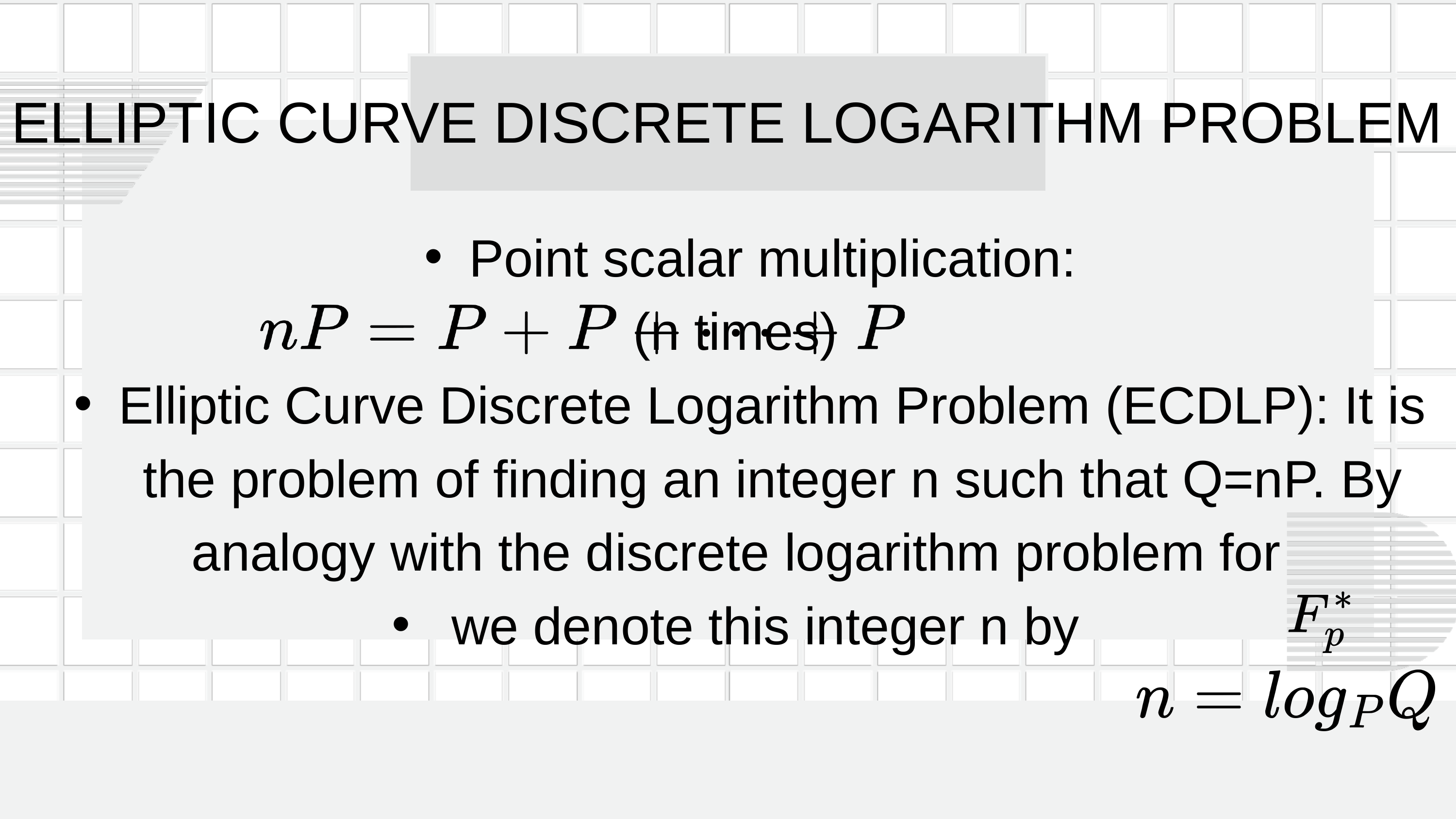

ELLIPTIC CURVE DISCRETE LOGARITHM PROBLEM

Point scalar multiplication:
 (n times)
Elliptic Curve Discrete Logarithm Problem (ECDLP): It is the problem of finding an integer n such that Q=nP. By analogy with the discrete logarithm problem for
 we denote this integer n by